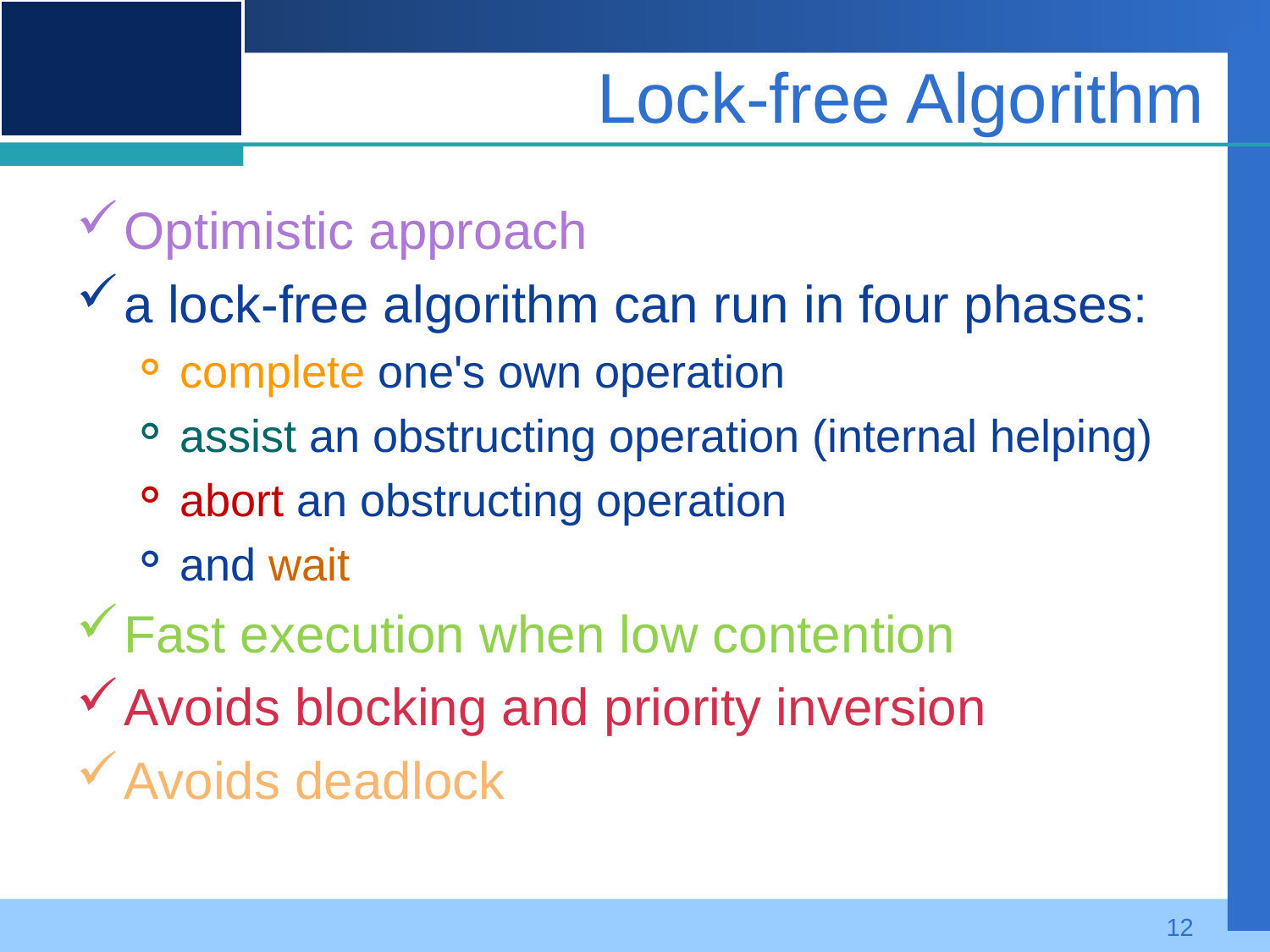

# Lock-free Algorithm
Optimistic approach
a lock-free algorithm can run in four phases:
complete one's own operation
assist an obstructing operation (internal helping)
abort an obstructing operation
and wait
Fast execution when low contention
Avoids blocking and priority inversion
Avoids deadlock

12